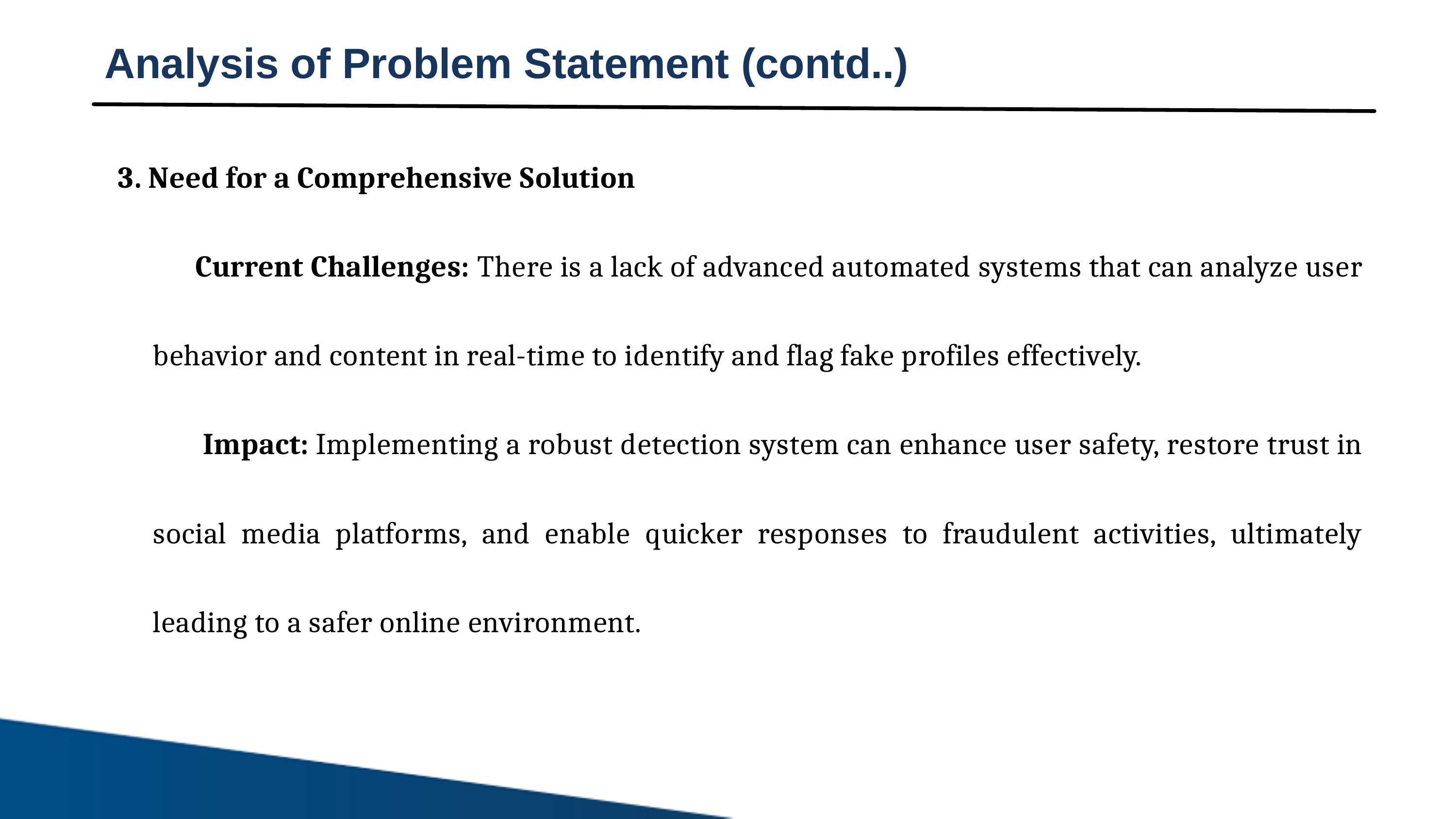

Analysis of Problem Statement (contd..)
3. Need for a Comprehensive Solution
           Current Challenges: There is a lack of advanced automated systems that can analyze user behavior and content in real-time to identify and flag fake profiles effectively.
            Impact: Implementing a robust detection system can enhance user safety, restore trust in social media platforms, and enable quicker responses to fraudulent activities, ultimately leading to a safer online environment.